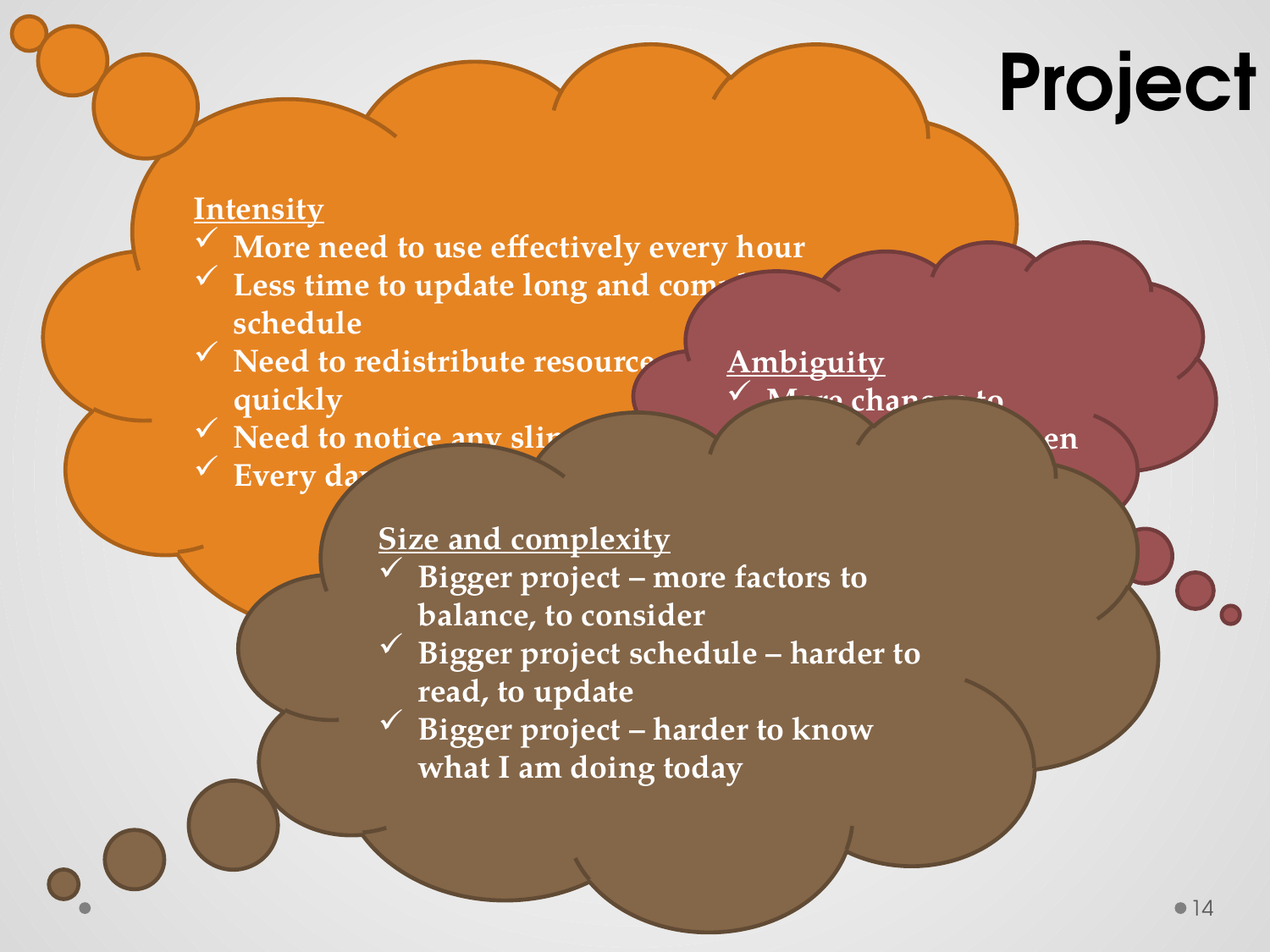

Project
Intensity
More need to use effectively every hour
Less time to update long and complex schedule
Need to redistribute resources very quickly
Need to notice any slips very quickly
Every day do right tasks (priority)
Ambiguity
More changes to schedule will happen
Size and complexity
Bigger project – more factors to balance, to consider
Bigger project schedule – harder to read, to update
Bigger project – harder to know what I am doing today
14